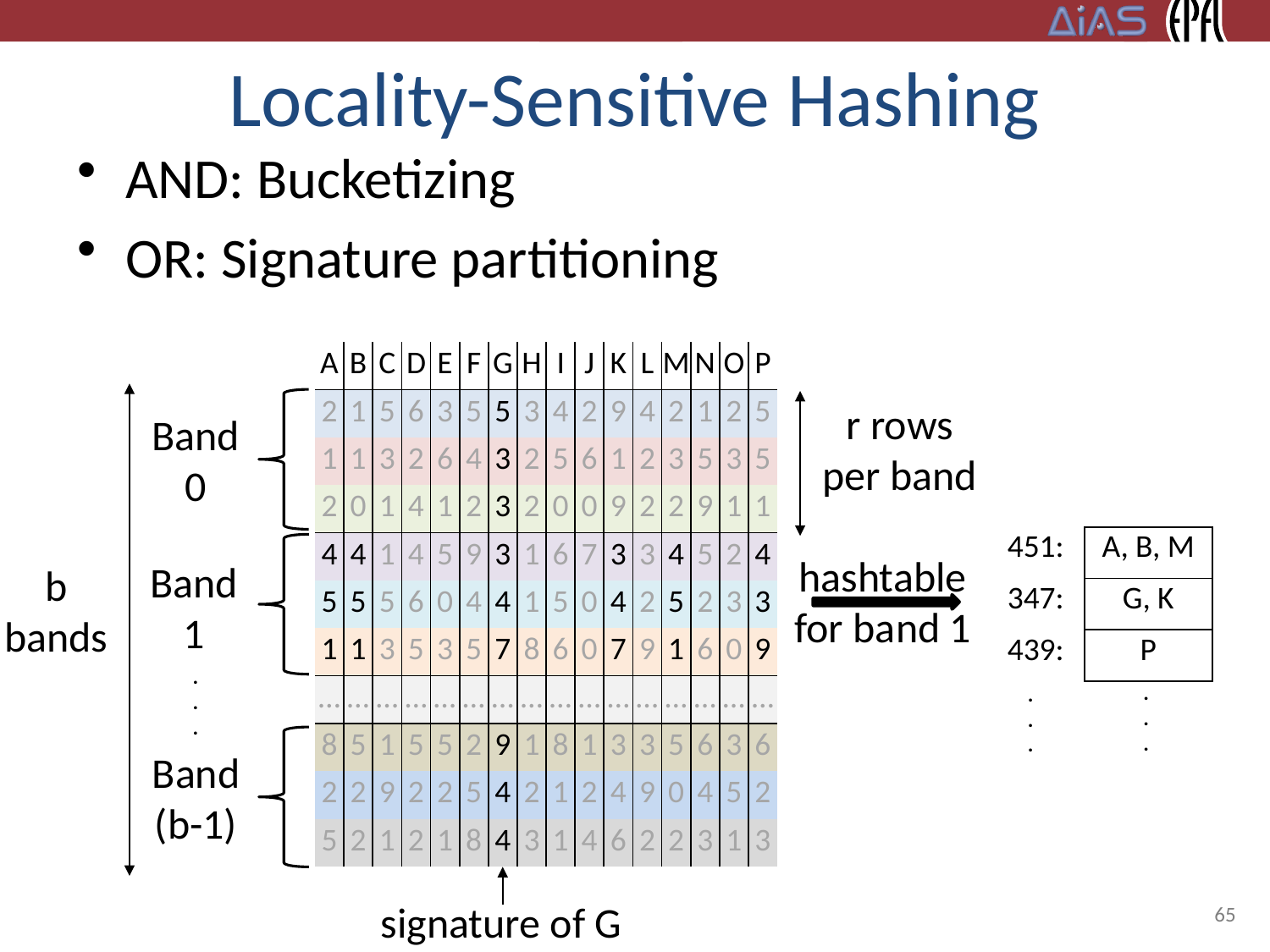

# Locality-Sensitive Hashing
AND: Bucketizing
OR: Signature partitioning

| A | B | C | D | E | F | G | H | I | J | K | L | M | N | O | P |
| --- | --- | --- | --- | --- | --- | --- | --- | --- | --- | --- | --- | --- | --- | --- | --- |
| 2 | 1 | 5 | 6 | 3 | 5 | 5 | 3 | 4 | 2 | 9 | 4 | 2 | 1 | 2 | 5 |
| 1 | 1 | 3 | 2 | 6 | 4 | 3 | 2 | 5 | 6 | 1 | 2 | 3 | 5 | 3 | 5 |
| 2 | 0 | 1 | 4 | 1 | 2 | 3 | 2 | 0 | 0 | 9 | 2 | 2 | 9 | 1 | 1 |
| 4 | 4 | 1 | 4 | 5 | 9 | 3 | 1 | 6 | 7 | 3 | 3 | 4 | 5 | 2 | 4 |
| 5 | 5 | 5 | 6 | 0 | 4 | 4 | 1 | 5 | 0 | 4 | 2 | 5 | 2 | 3 | 3 |
| 1 | 1 | 3 | 5 | 3 | 5 | 7 | 8 | 6 | 0 | 7 | 9 | 1 | 6 | 0 | 9 |
| … | … | … | … | … | … | … | … | … | … | … | … | … | … | … | … |
| 8 | 5 | 1 | 5 | 5 | 2 | 9 | 1 | 8 | 1 | 3 | 3 | 5 | 6 | 3 | 6 |
| 2 | 2 | 9 | 2 | 2 | 5 | 4 | 2 | 1 | 2 | 4 | 9 | 0 | 4 | 5 | 2 |
| 5 | 2 | 1 | 2 | 1 | 8 | 4 | 3 | 1 | 4 | 6 | 2 | 2 | 3 | 1 | 3 |

r rows
per band
Band
0
| 451: | A, B, M |
| --- | --- |
| 347: | G, K |
| 439: | P |

hashtable
for band 1
Band
1
b
bands

.
.
.
.
.
.
.
.
.

Band
(b-1)
65
signature of G